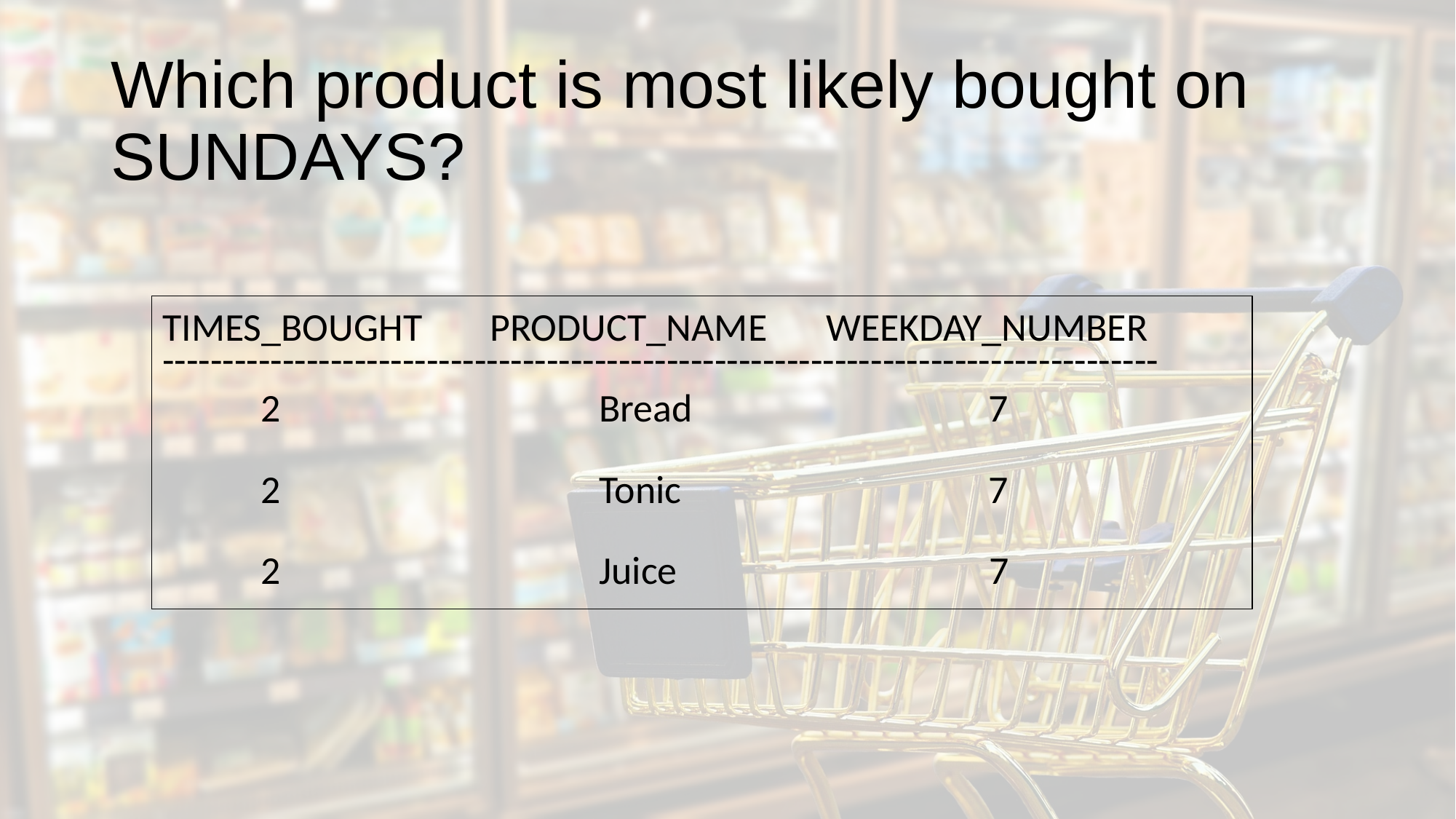

# Which product is most likely bought on SUNDAYS?
TIMES_BOUGHT 	PRODUCT_NAME	 WEEKDAY_NUMBER
-----------------------------------------------------------------------------------
           2             		Bread 			       7
           2             	 	Tonic   		       7
           2              		Juice                                   7